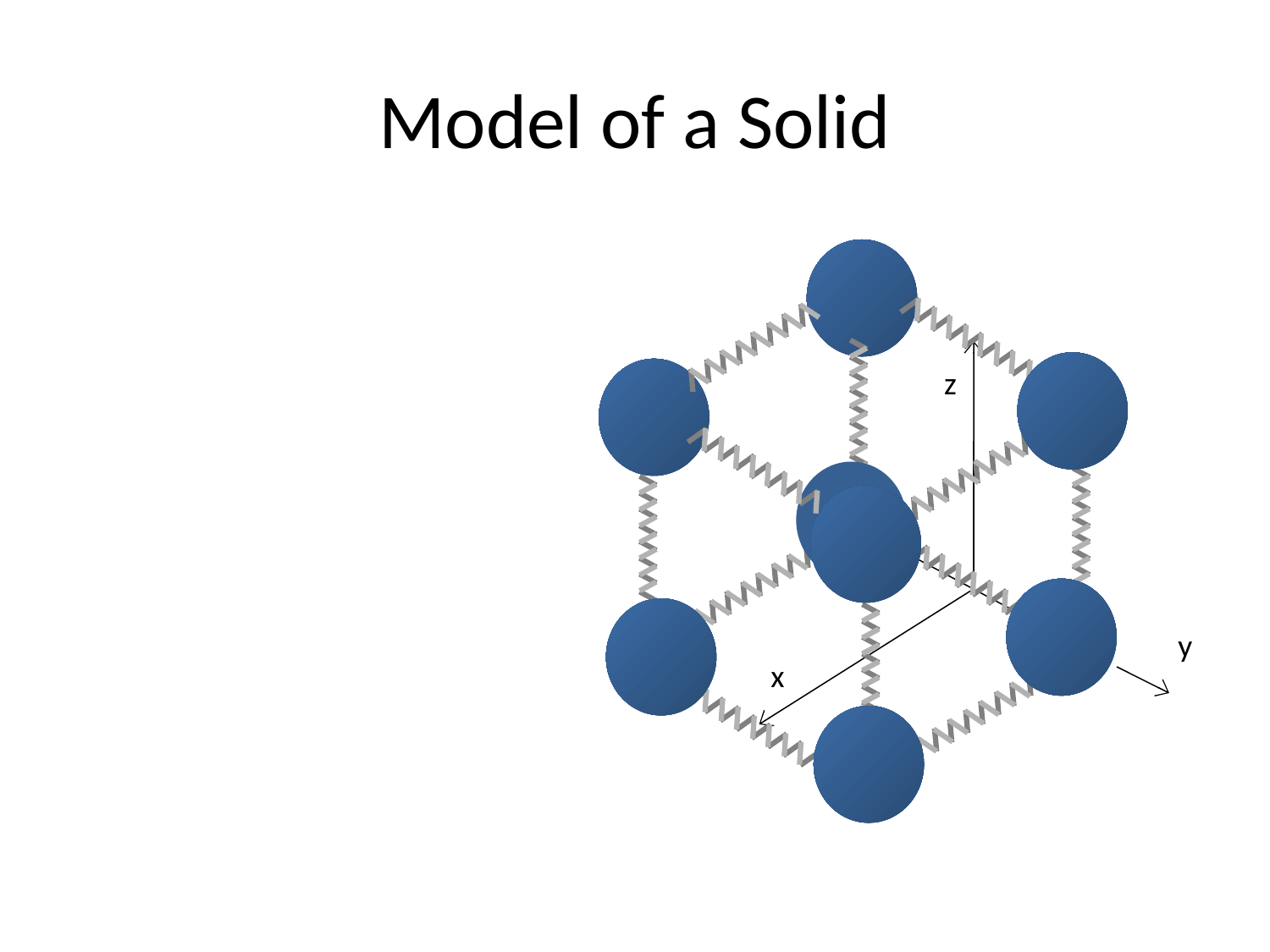

# Model of a Solid

z

y
x